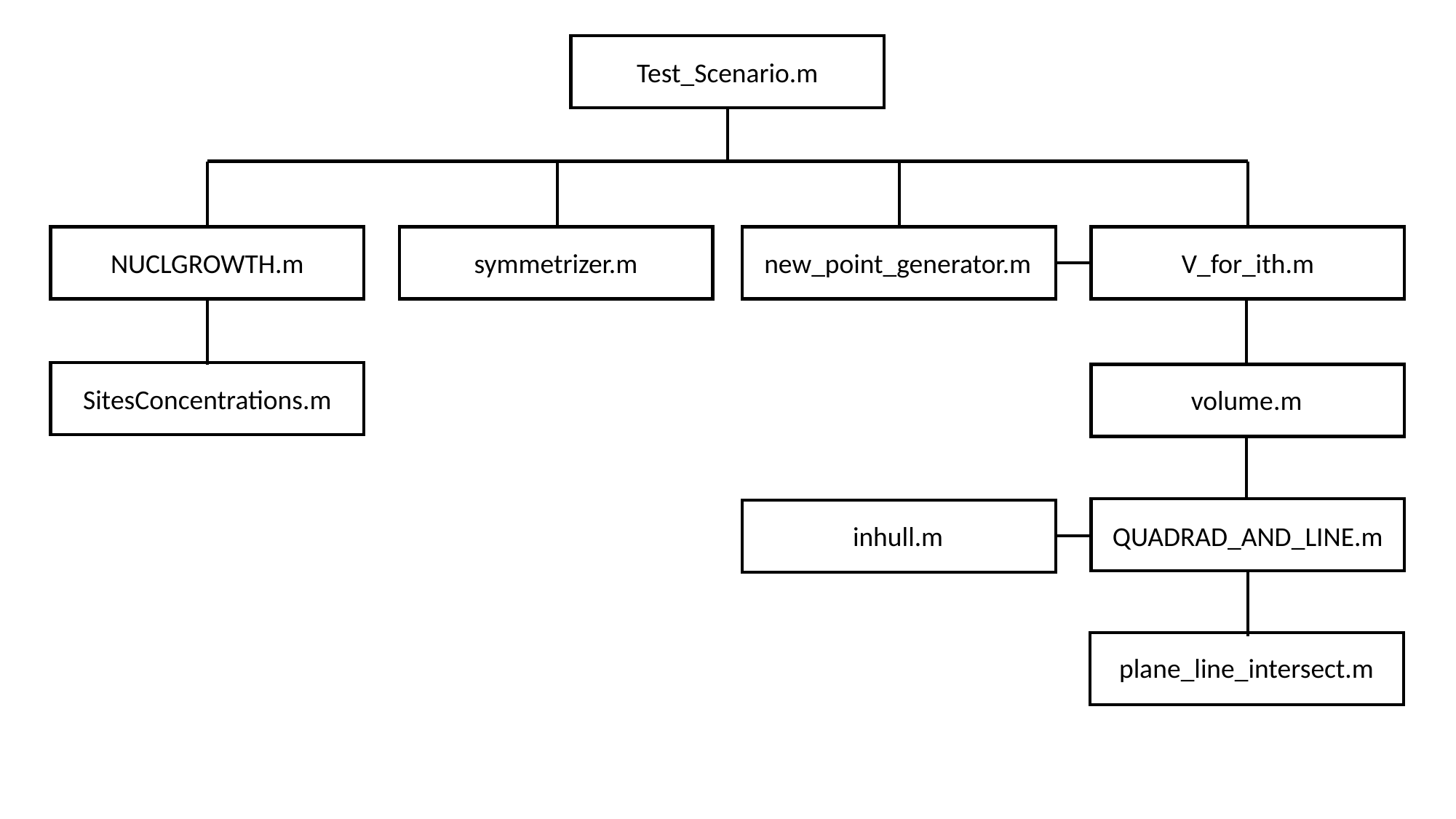

Test_Scenario.m

V_for_ith.m
NUCLGROWTH.m
symmetrizer.m
new_point_generator.m

SitesConcentrations.m
volume.m

inhull.m
QUADRAD_AND_LINE.m

plane_line_intersect.m